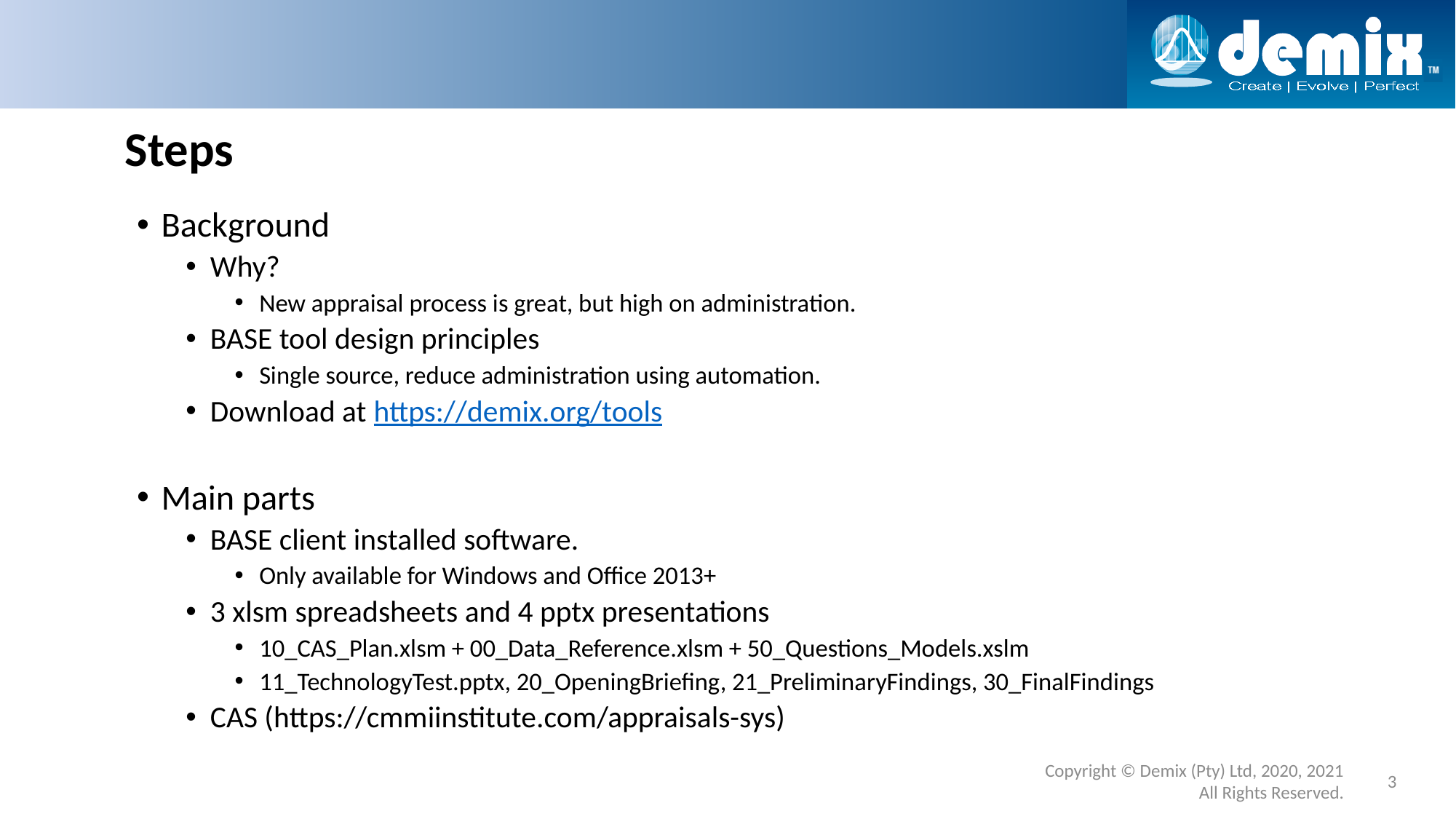

# Steps
Background
Why?
New appraisal process is great, but high on administration.
BASE tool design principles
Single source, reduce administration using automation.
Download at https://demix.org/tools

Main parts
BASE client installed software.
Only available for Windows and Office 2013+
3 xlsm spreadsheets and 4 pptx presentations
10_CAS_Plan.xlsm + 00_Data_Reference.xlsm + 50_Questions_Models.xslm
11_TechnologyTest.pptx, 20_OpeningBriefing, 21_PreliminaryFindings, 30_FinalFindings
CAS (https://cmmiinstitute.com/appraisals-sys)